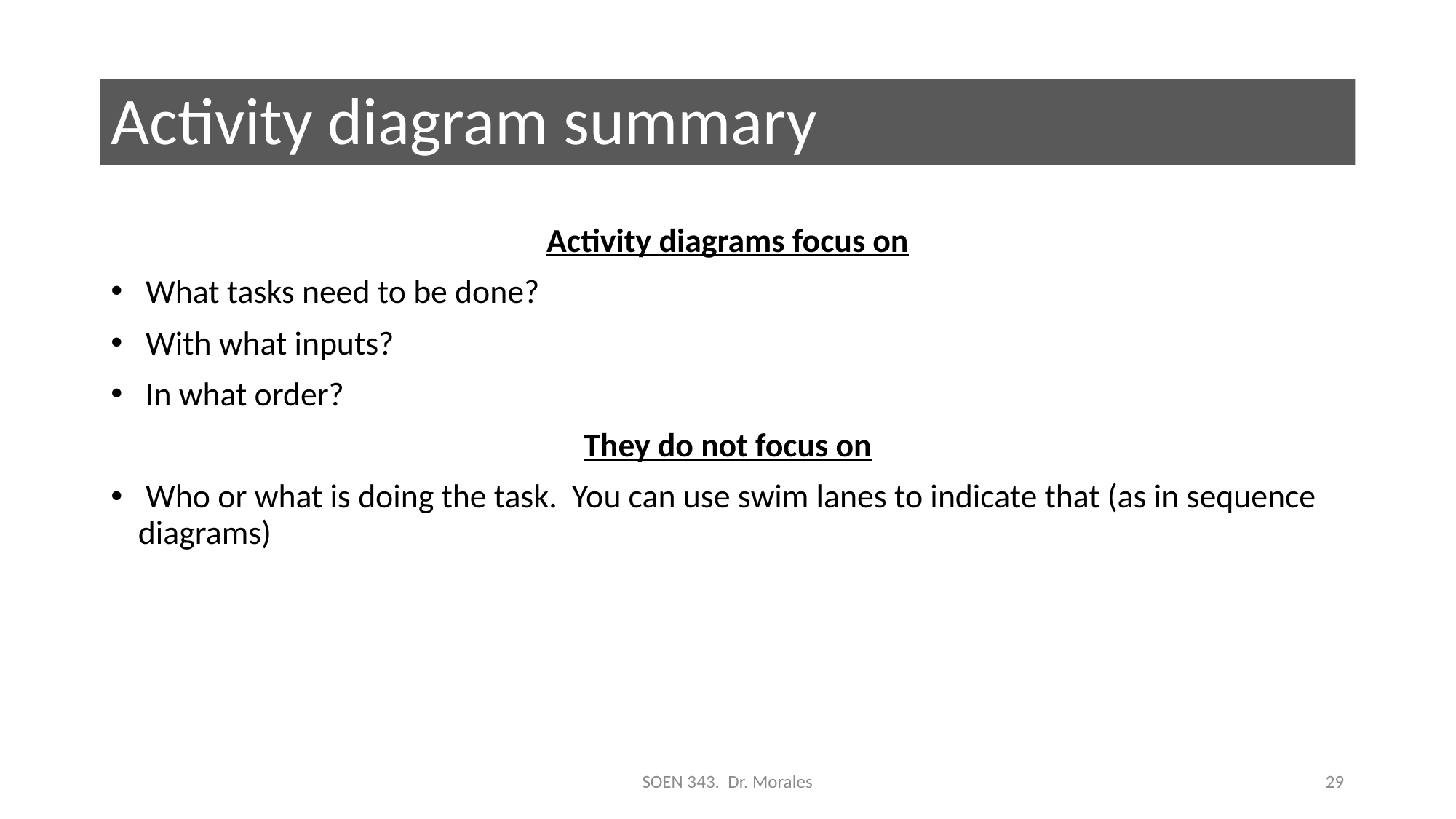

# Activity diagram summary
Activity diagrams focus on
 What tasks need to be done?
 With what inputs?
 In what order?
They do not focus on
 Who or what is doing the task.  You can use swim lanes to indicate that (as in sequence diagrams)
SOEN 343.  Dr. Morales
29